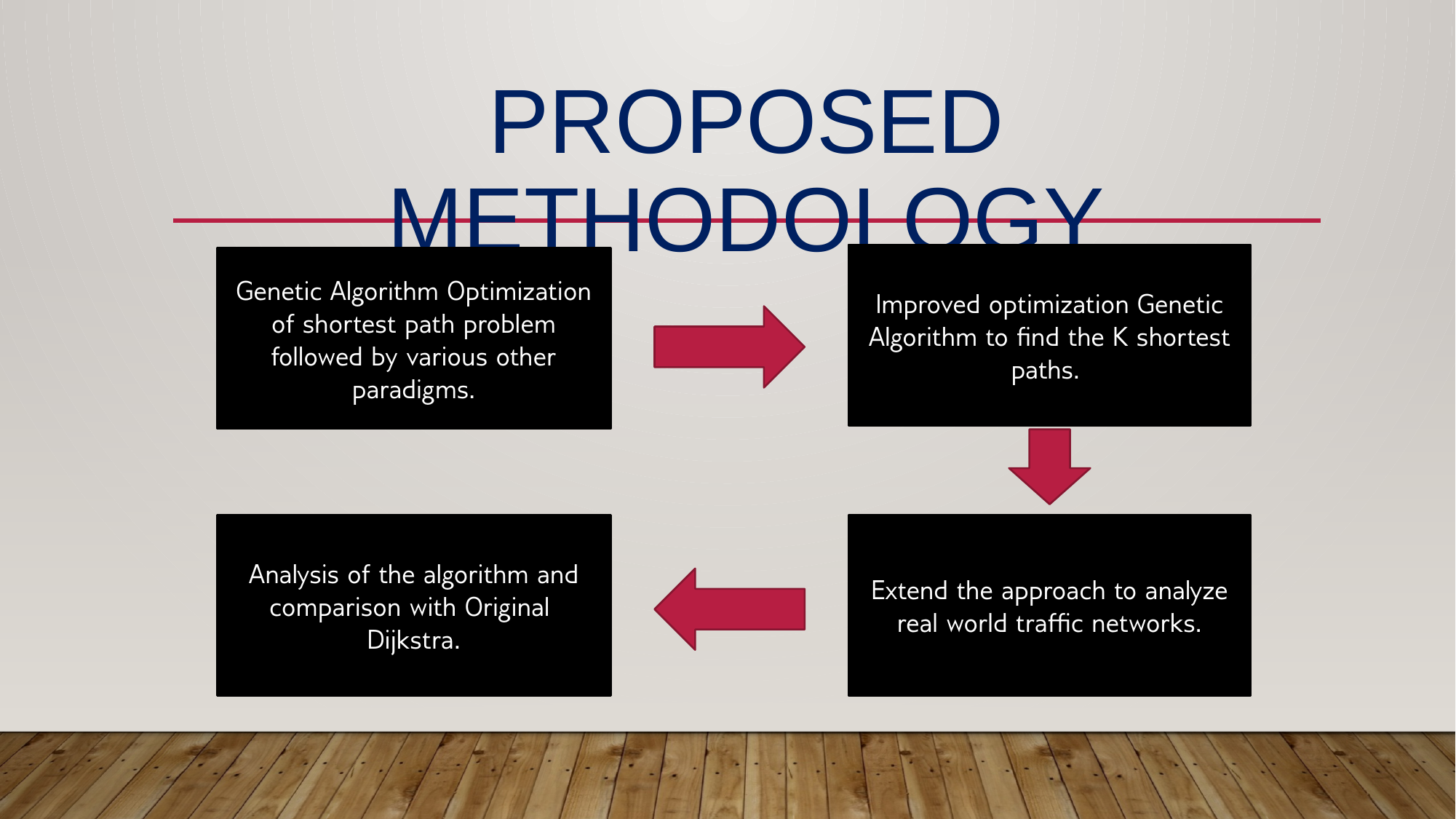

# Proposed methodology

Improved optimization Genetic Algorithm to find the K shortest paths.
Genetic Algorithm Optimization of shortest path problem followed by various other paradigms.

Analysis of the algorithm and comparison with Original
Dijkstra.
Extend the approach to analyze real world traffic networks.